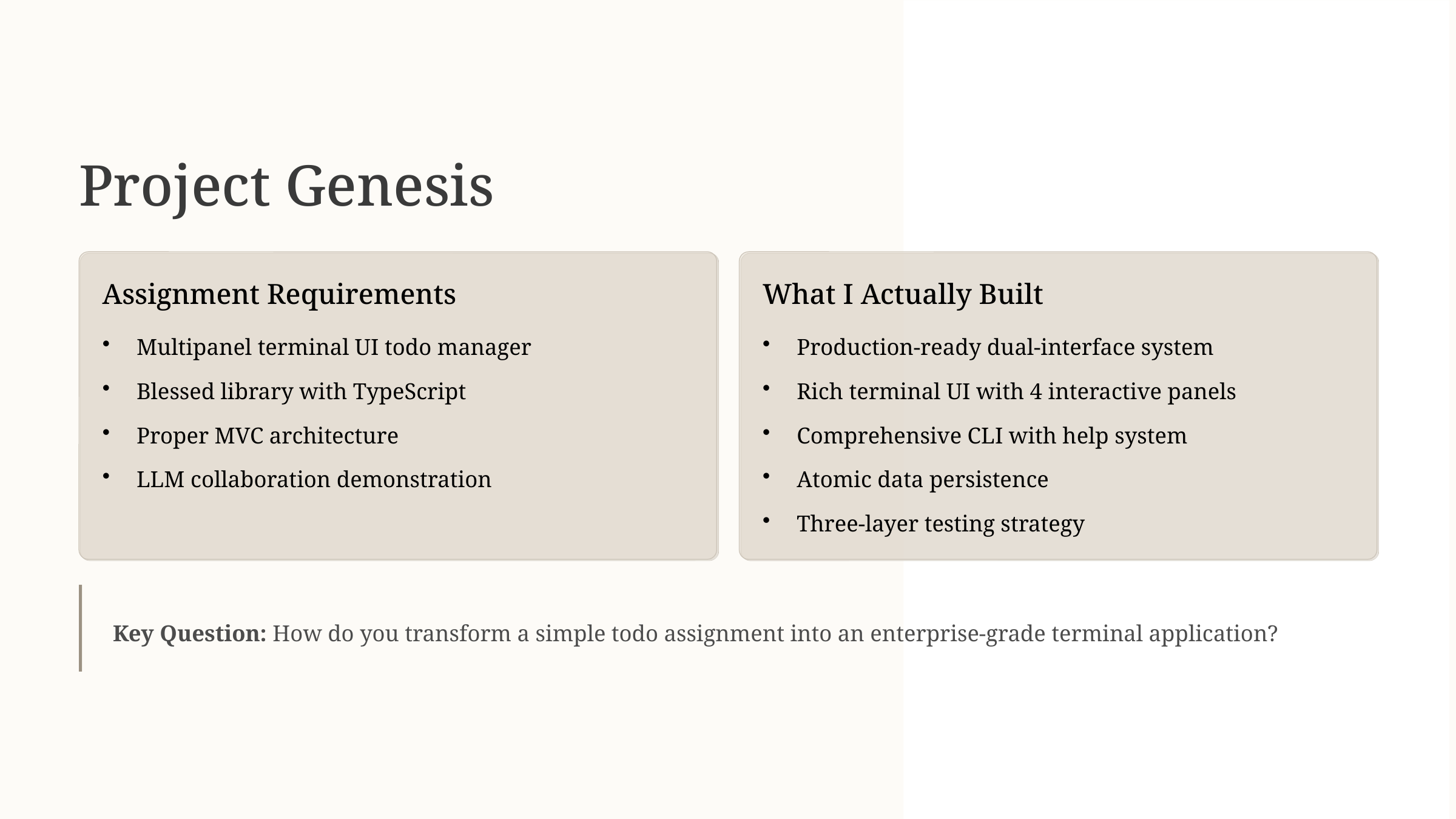

Project Genesis

Assignment Requirements
What I Actually Built
Multipanel terminal UI todo manager
Production-ready dual-interface system
Blessed library with TypeScript
Rich terminal UI with 4 interactive panels
Proper MVC architecture
Comprehensive CLI with help system
LLM collaboration demonstration
Atomic data persistence
Three-layer testing strategy

Key Question: How do you transform a simple todo assignment into an enterprise-grade terminal application?